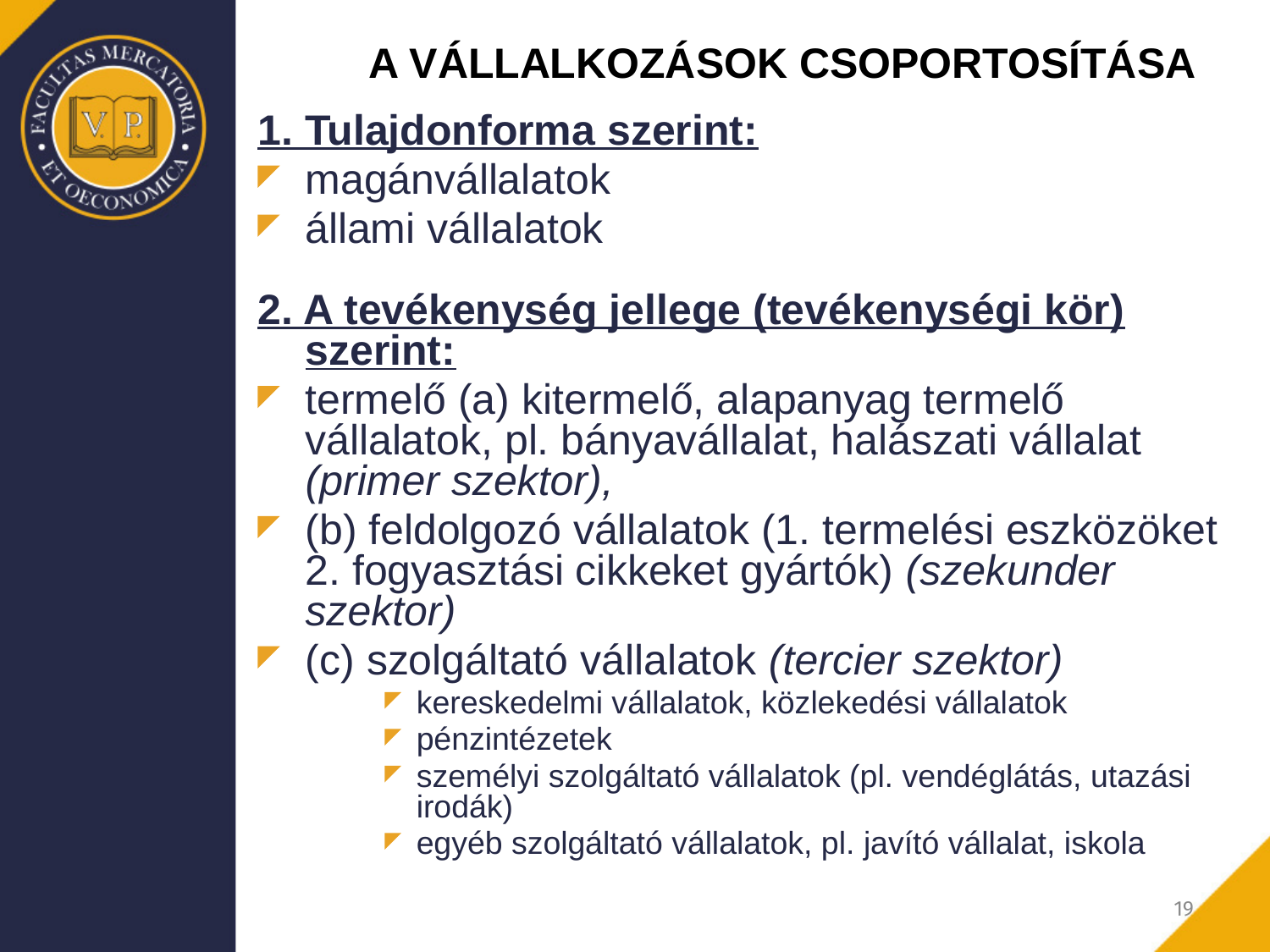

A VÁLLALKOZÁSOK CSOPORTOSÍTÁSA
1. Tulajdonforma szerint:
magánvállalatok
állami vállalatok

2. A tevékenység jellege (tevékenységi kör) szerint:
termelő (a) kitermelő, alapanyag termelő vállalatok, pl. bányavállalat, halászati vállalat (primer szektor),
(b) feldolgozó vállalatok (1. termelési eszközöket  2. fogyasztási cikkeket gyártók) (szekunder szektor)
(c) szolgáltató vállalatok (tercier szektor)
kereskedelmi vállalatok, közlekedési vállalatok
pénzintézetek
személyi szolgáltató vállalatok (pl. vendéglátás, utazási irodák)
egyéb szolgáltató vállalatok, pl. javító vállalat, iskola

19